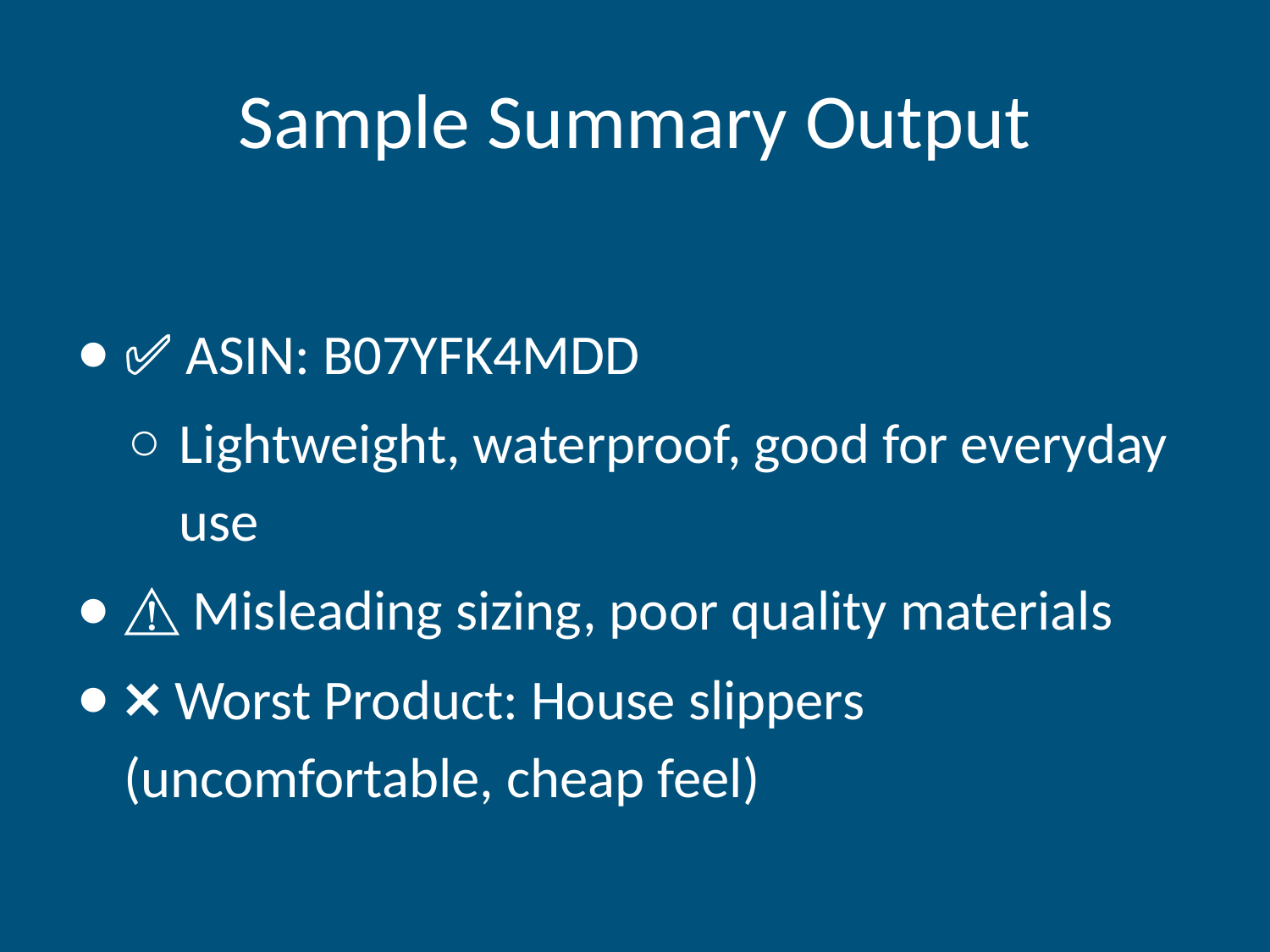

# Sample Summary Output

✅ ASIN: B07YFK4MDD
Lightweight, waterproof, good for everyday use
⚠ Misleading sizing, poor quality materials
❌ Worst Product: House slippers (uncomfortable, cheap feel)